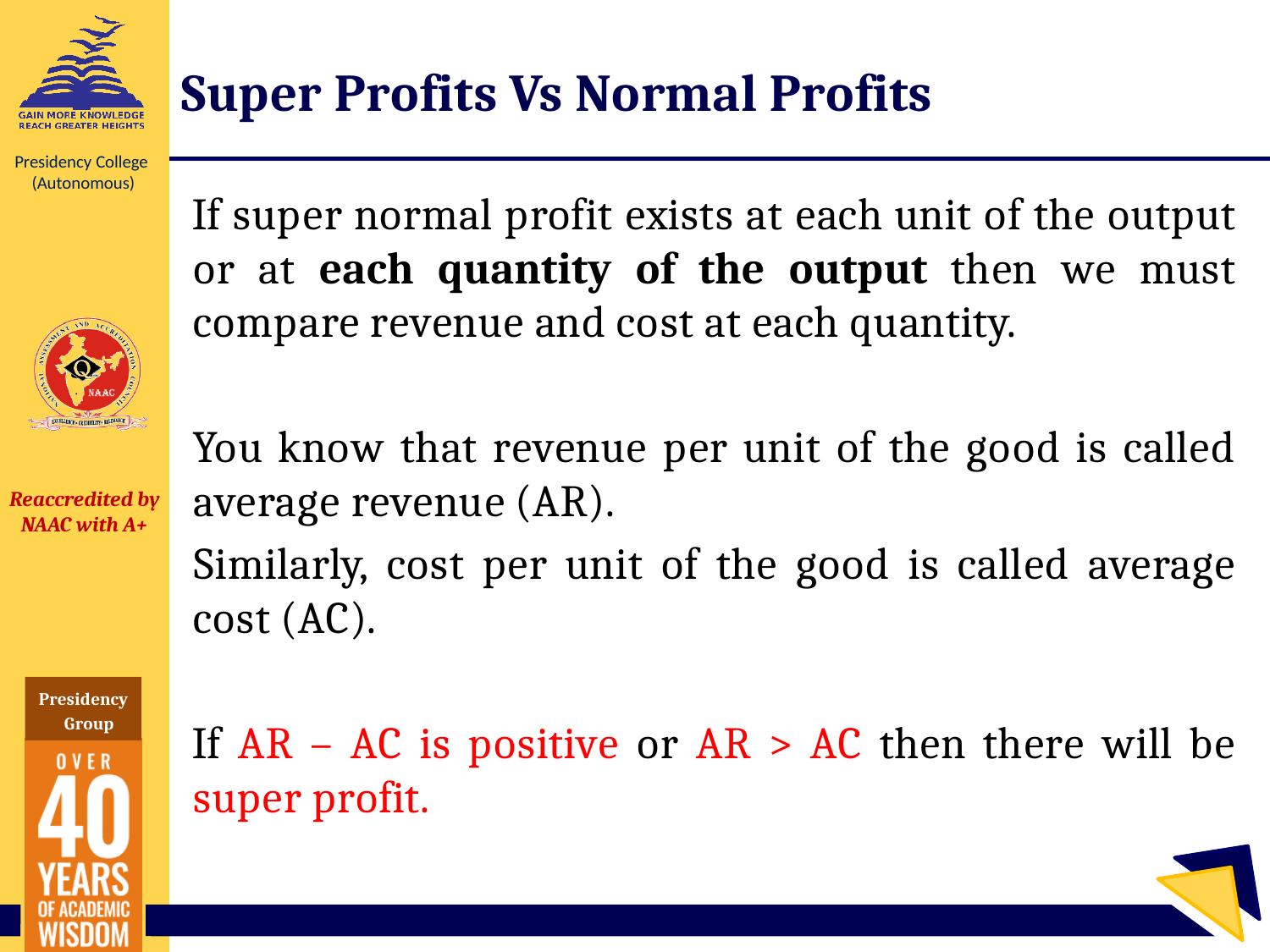

# Super Profits Vs Normal Profits
If super normal profit exists at each unit of the output or at each quantity of the output then we must compare revenue and cost at each quantity.

You know that revenue per unit of the good is called average revenue (AR).
Similarly, cost per unit of the good is called average cost (AC).

If AR – AC is positive or AR > AC then there will be super profit.